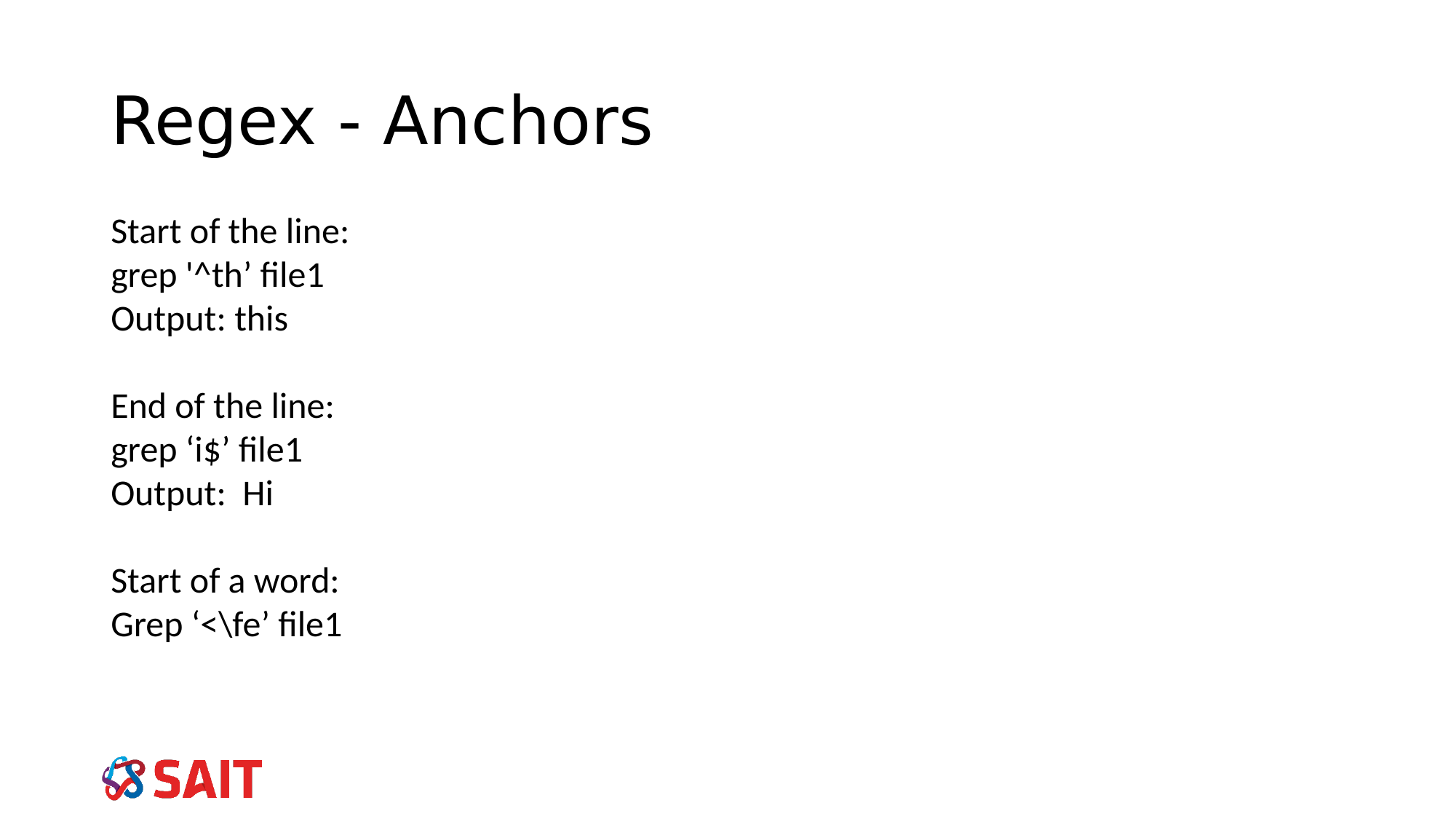

# Regex - Anchors
Start of the line:
grep '^th’ file1
Output: this

End of the line:
grep ‘i$’ file1
Output:  Hi

Start of a word:
Grep ‘<\fe’ file1